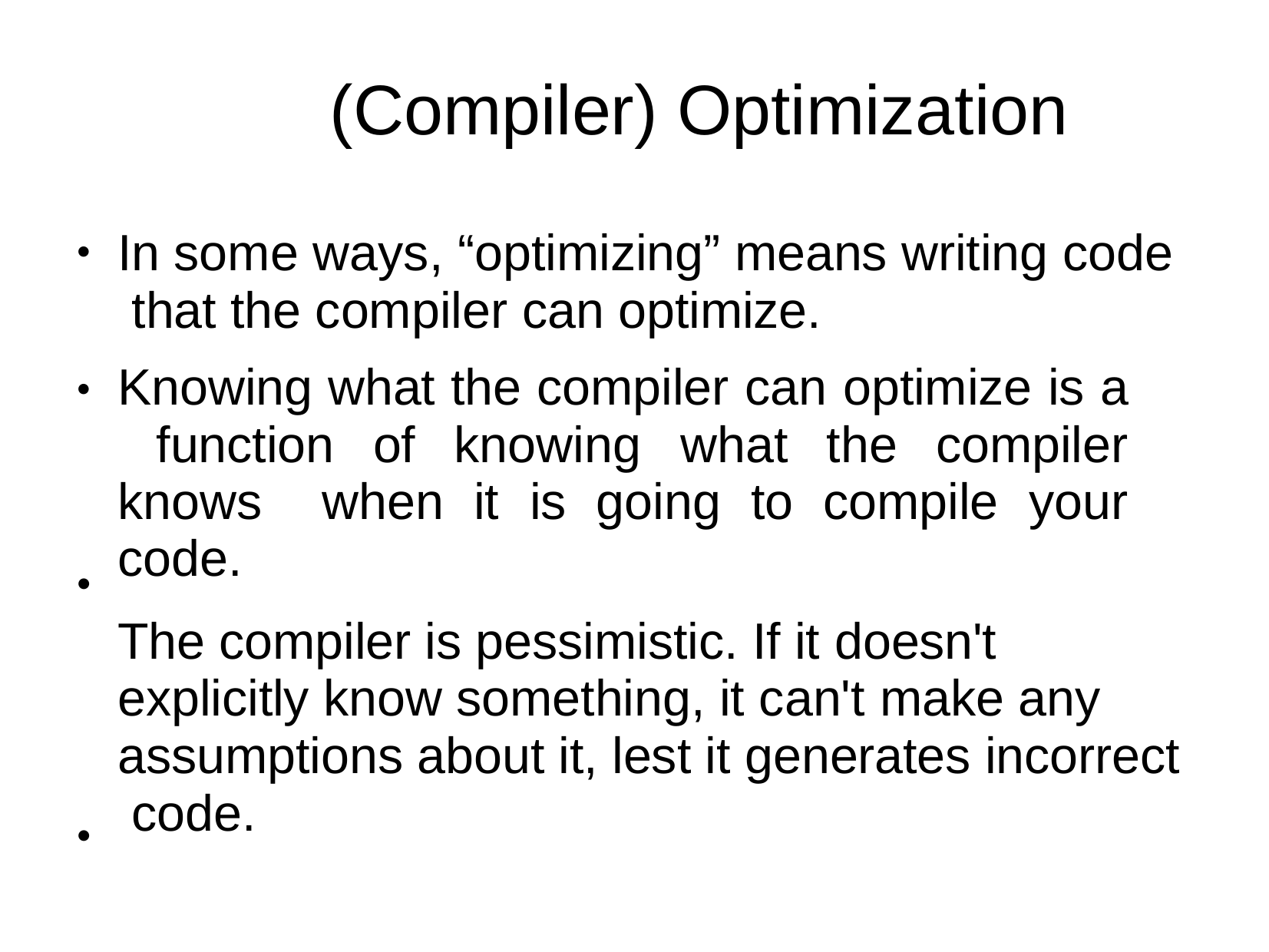

# (Compiler) Optimization
In some ways, “optimizing” means writing code  that the compiler can optimize.
Knowing what the compiler can optimize is a  function of knowing what the compiler knows  when it is going to compile your code.
The compiler is pessimistic. If it doesn't  explicitly know something, it can't make any  assumptions about it, lest it generates incorrect  code.
●
●
●
●